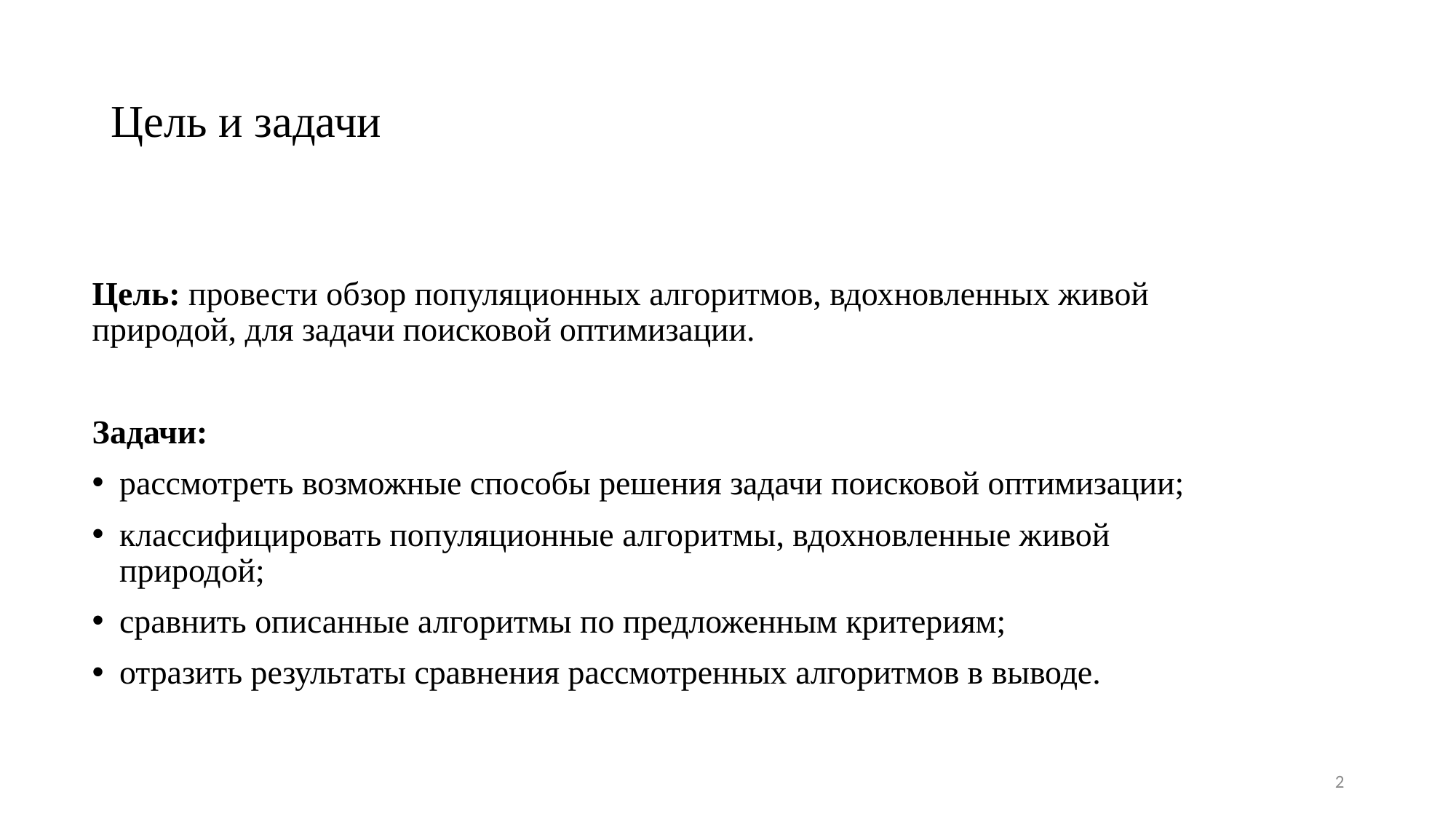

# Цель и задачи
Цель: провести обзор популяционных алгоритмов, вдохновленных живой природой, для задачи поисковой оптимизации.

Задачи:
рассмотреть возможные способы решения задачи поисковой оптимизации;
классифицировать популяционные алгоритмы, вдохновленные живой природой;
сравнить описанные алгоритмы по предложенным критериям;
отразить результаты сравнения рассмотренных алгоритмов в выводе.

2